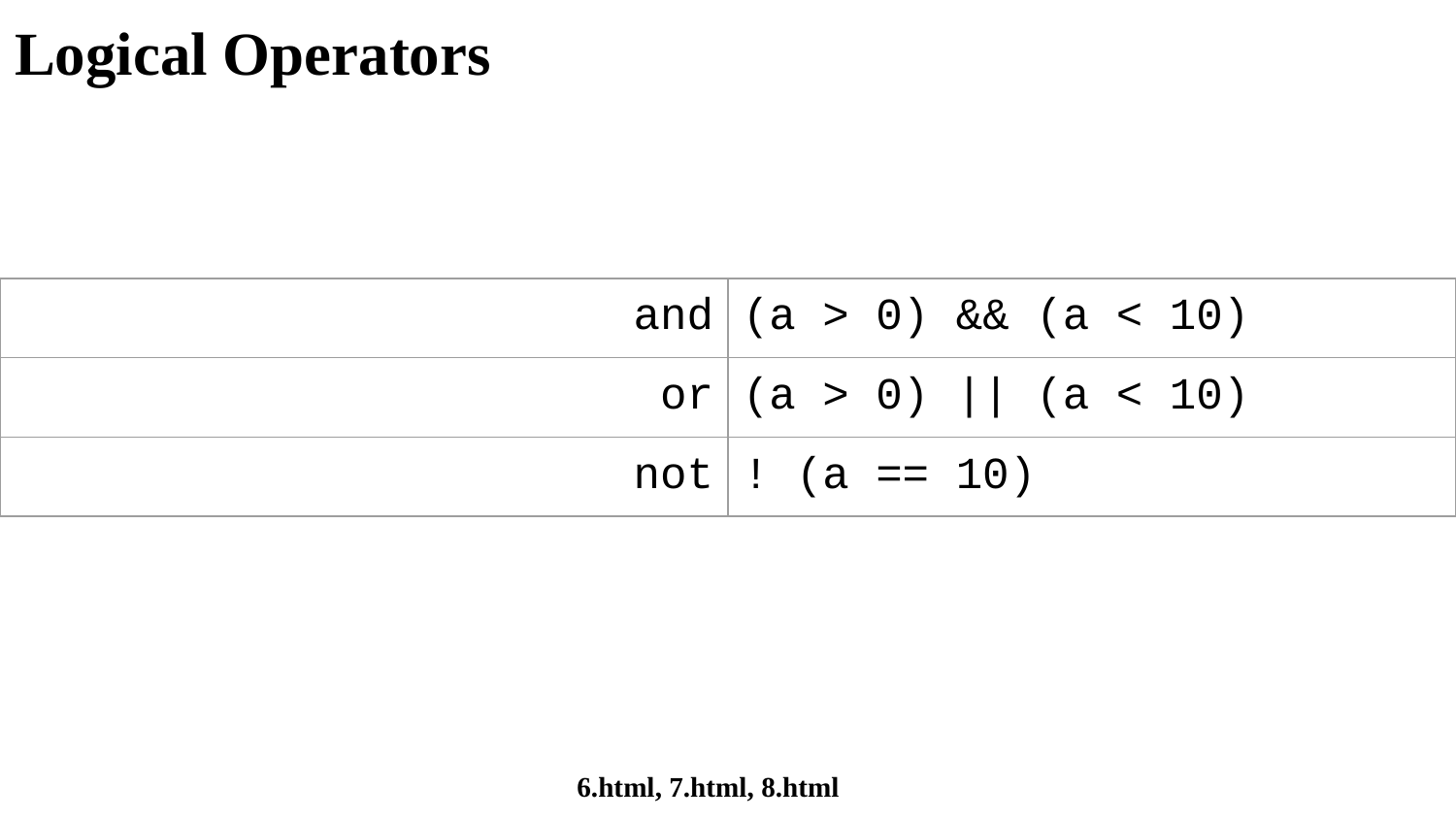

# Logical Operators
| and | (a > 0) && (a < 10) |
| --- | --- |
| or | (a > 0) || (a < 10) |
| not | ! (a == 10) |
6.html, 7.html, 8.html